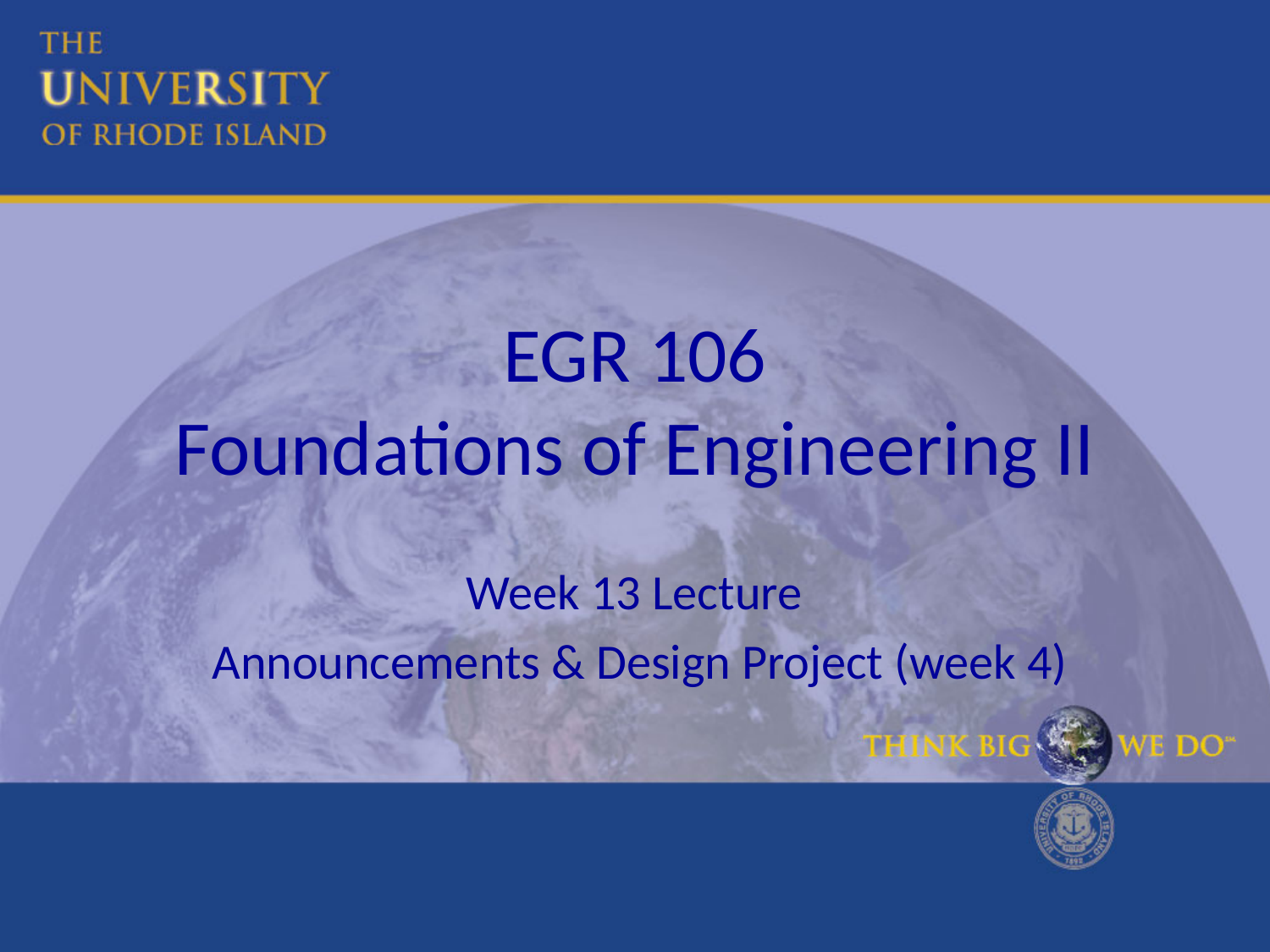

# EGR 106 Foundations of Engineering II
Week 13 Lecture
Announcements & Design Project (week 4)